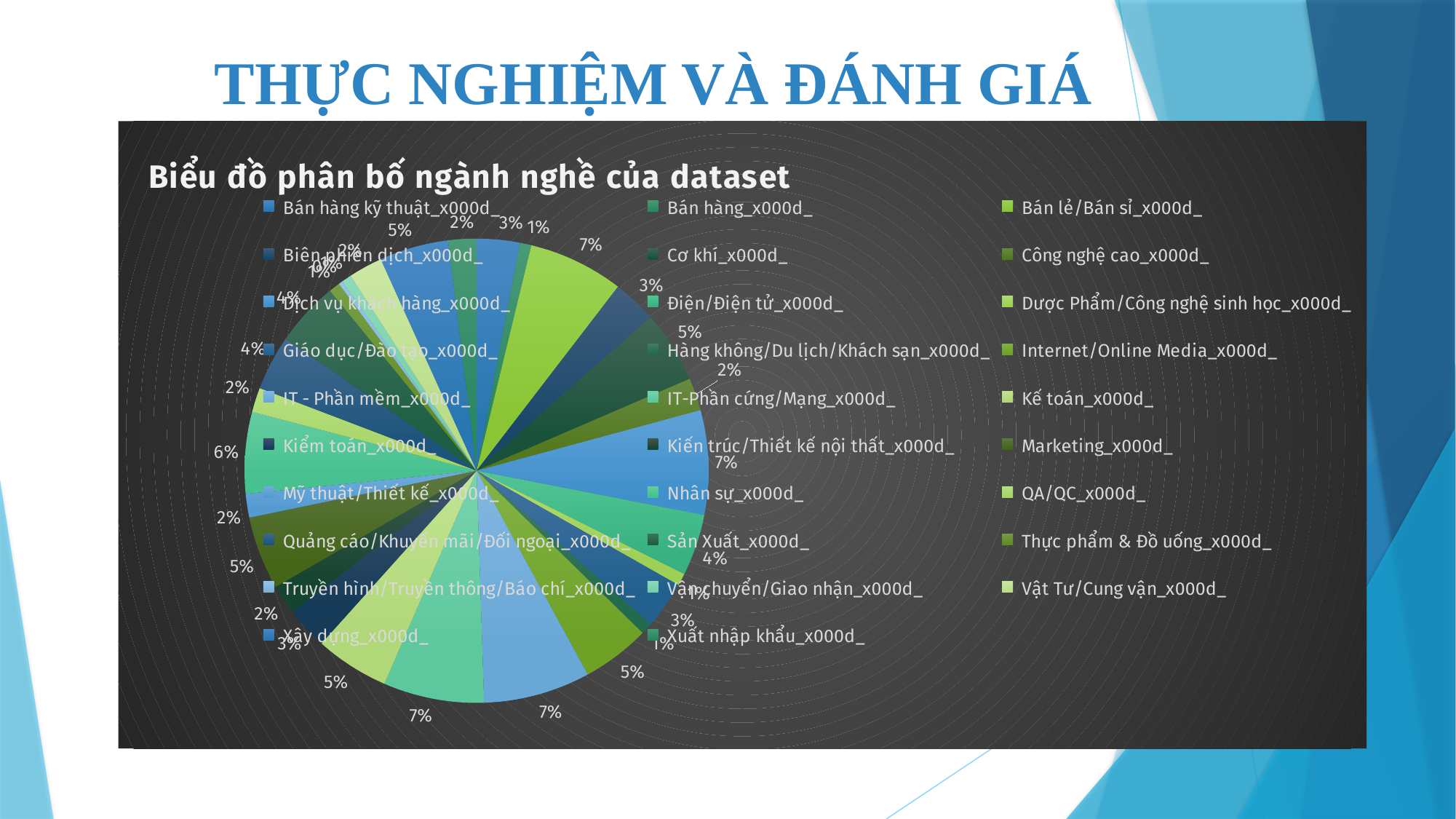

THỰC NGHIỆM VÀ ĐÁNH GIÁ

### Chart: Biểu đồ phân bố ngành nghề của dataset

| Category | Total |
|---|---|
|  Bán hàng kỹ thuật_x000d_
 | 574.0 |
|  Bán hàng_x000d_
 | 154.0 |
|  Bán lẻ/Bán sỉ_x000d_
 | 1271.0 |
|  Biên phiên dịch_x000d_
 | 586.0 |
|  Cơ khí_x000d_
 | 964.0 |
|  Công nghệ cao_x000d_
 | 435.0 |
|  Dịch vụ khách hàng_x000d_
 | 1393.0 |
|  Điện/Điện tử_x000d_
 | 821.0 |
|  Dược Phẩm/Công nghệ sinh học_x000d_
 | 163.0 |
|  Giáo dục/Đào tạo_x000d_
 | 633.0 |
|  Hàng không/Du lịch/Khách sạn_x000d_
 | 155.0 |
|  Internet/Online Media_x000d_
 | 908.0 |
|  IT - Phần mềm_x000d_
 | 1424.0 |
|  IT-Phần cứng/Mạng_x000d_
 | 1345.0 |
|  Kế toán_x000d_
 | 986.0 |
|  Kiểm toán_x000d_
 | 568.0 |
|  Kiến trúc/Thiết kế nội thất_x000d_
 | 392.0 |
|  Marketing_x000d_
 | 977.0 |
|  Mỹ thuật/Thiết kế_x000d_
 | 316.0 |
|  Nhân sự_x000d_
 | 1088.0 |
|  QA/QC_x000d_
 | 327.0 |
|  Quảng cáo/Khuyến mãi/Đối ngoại_x000d_
 | 734.0 |
|  Sản Xuất_x000d_
 | 861.0 |
|  Thực phẩm & Đồ uống_x000d_
 | 149.0 |
|  Truyền hình/Truyền thông/Báo chí_x000d_
 | 53.0 |
|  Vận chuyển/Giao nhận_x000d_
 | 133.0 |
|  Vật Tư/Cung vận_x000d_
 | 453.0 |
|  ﻿Xây dựng_x000d_
 | 922.0 |
|  Xuất nhập khẩu_x000d_
 | 375.0 |